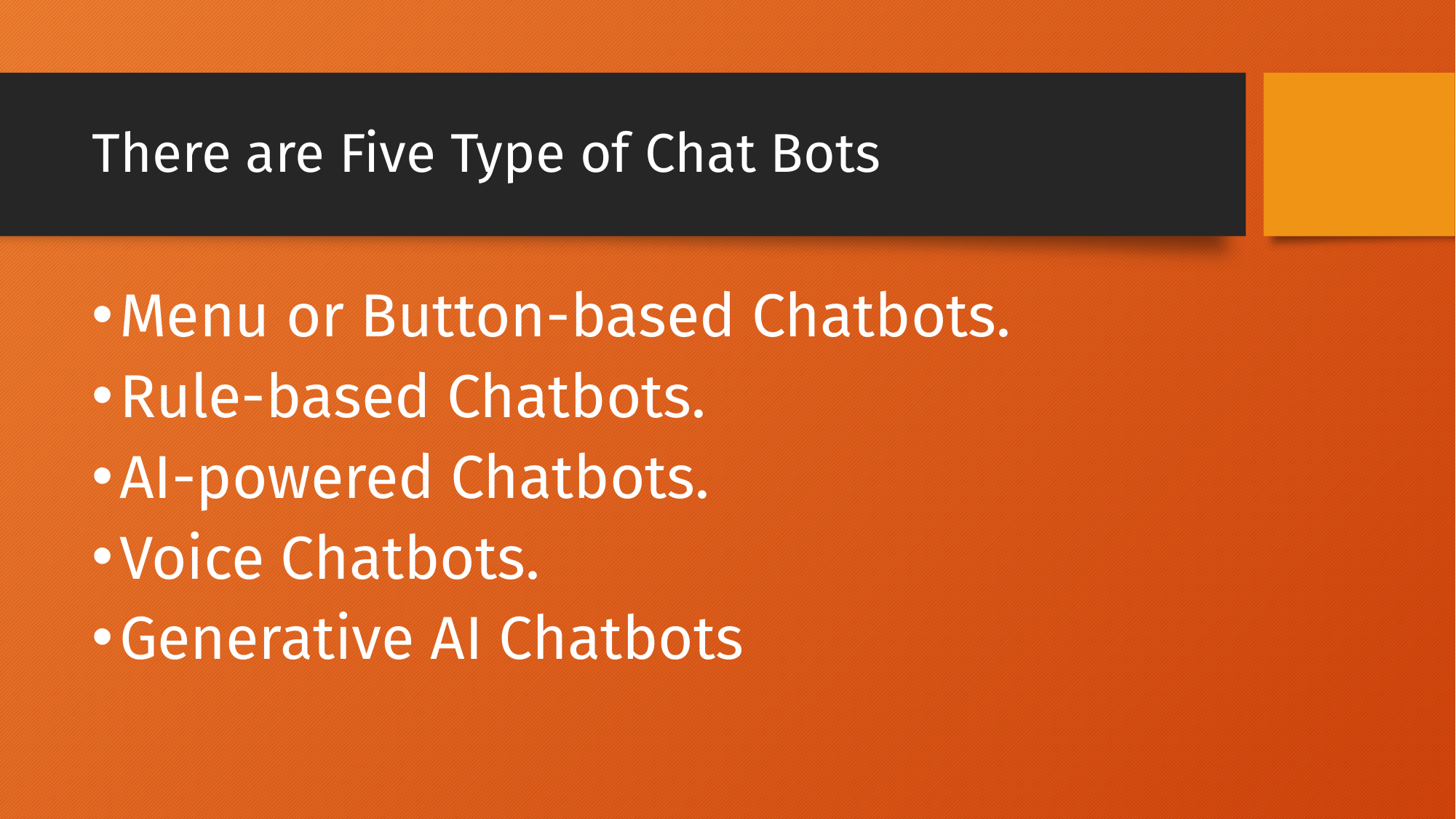

# There are Five Type of Chat Bots
Menu or Button-based Chatbots.
Rule-based Chatbots.
AI-powered Chatbots.
Voice Chatbots.
Generative AI Chatbots